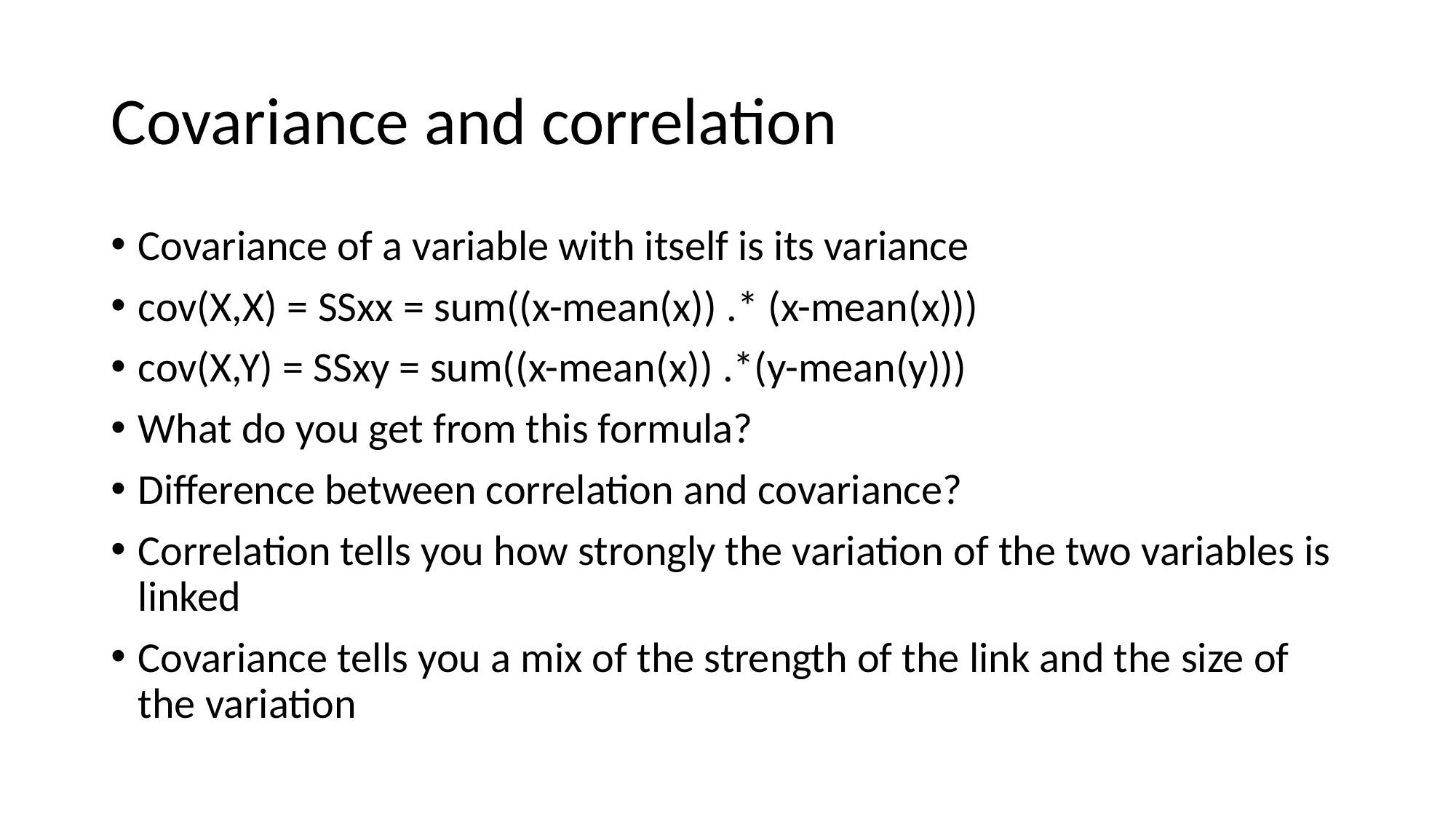

# Covariance and correlation
Covariance of a variable with itself is its variance
cov(X,X) = SSxx = sum((x-mean(x)) .* (x-mean(x)))
cov(X,Y) = SSxy = sum((x-mean(x)) .*(y-mean(y)))
What do you get from this formula?
Difference between correlation and covariance?
Correlation tells you how strongly the variation of the two variables is linked
Covariance tells you a mix of the strength of the link and the size of the variation